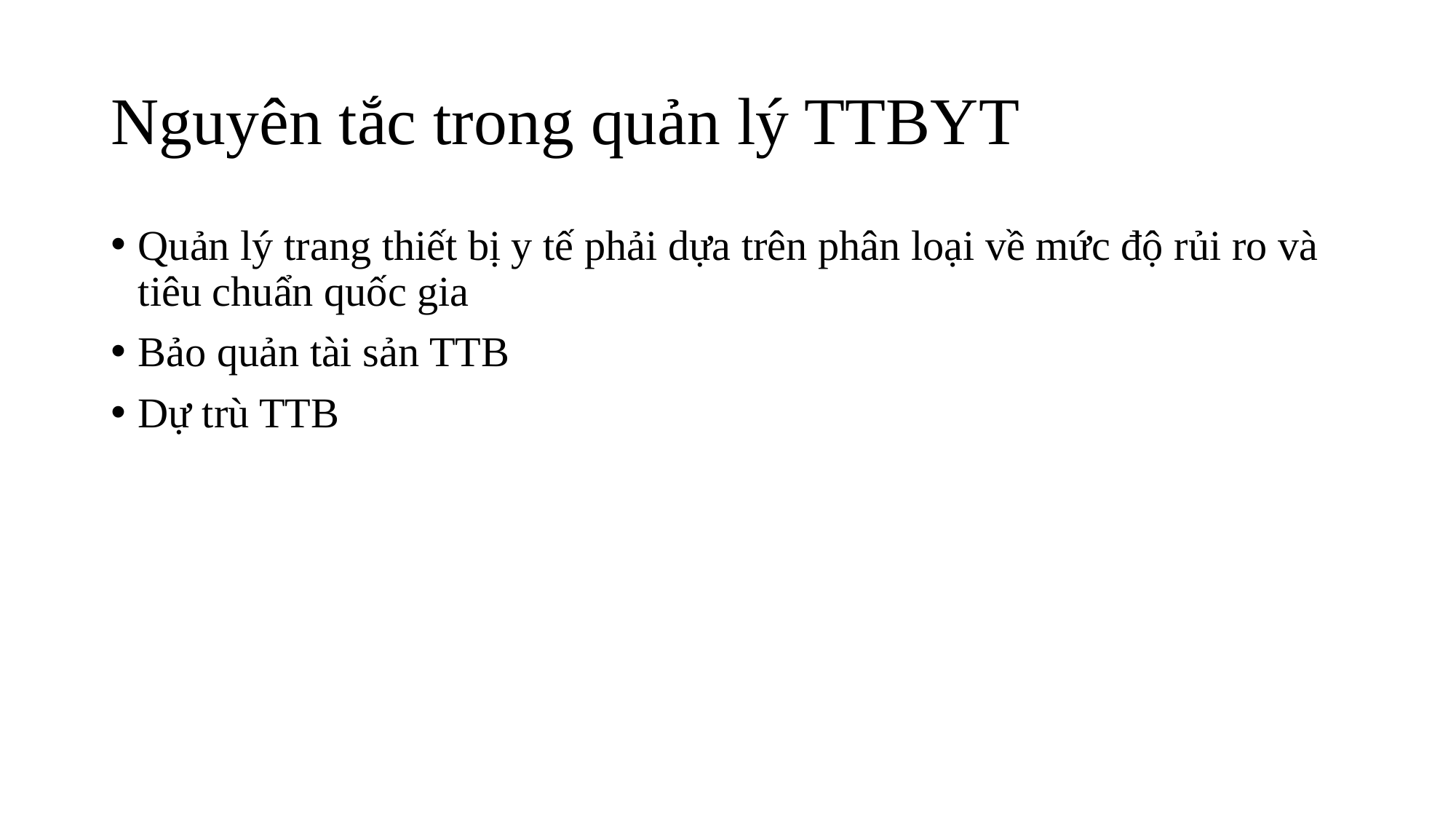

# Nguyên tắc trong quản lý TTBYT
Quản lý trang thiết bị y tế phải dựa trên phân loại về mức độ rủi ro và tiêu chuẩn quốc gia
Bảo quản tài sản TTB
Dự trù TTB